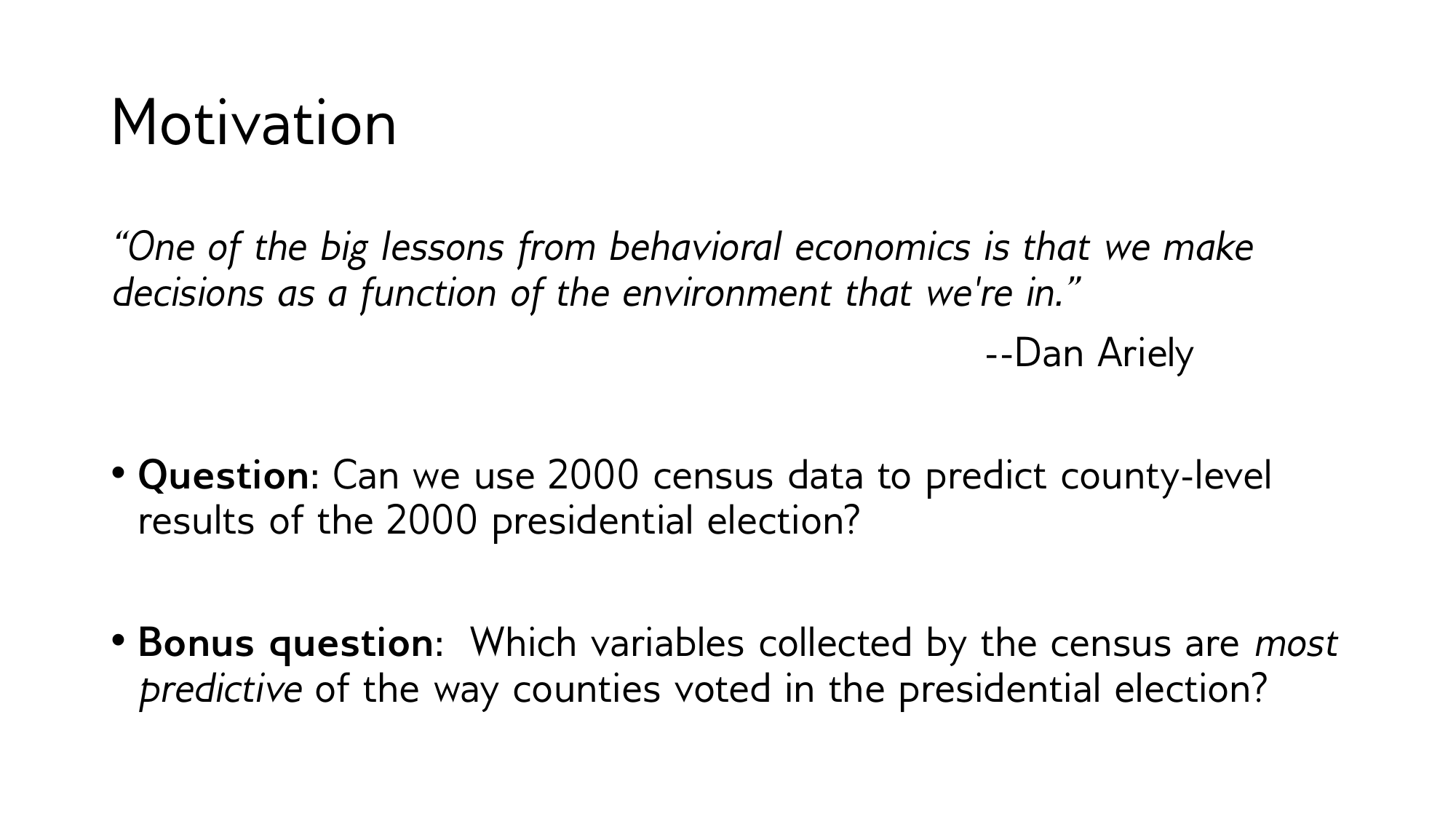

# Motivation
“One of the big lessons from behavioral economics is that we make decisions as a function of the environment that we're in.”
								--Dan Ariely

Question: Can we use 2000 census data to predict county-level results of the 2000 presidential election?

Bonus question:  Which variables collected by the census are most predictive of the way counties voted in the presidential election?